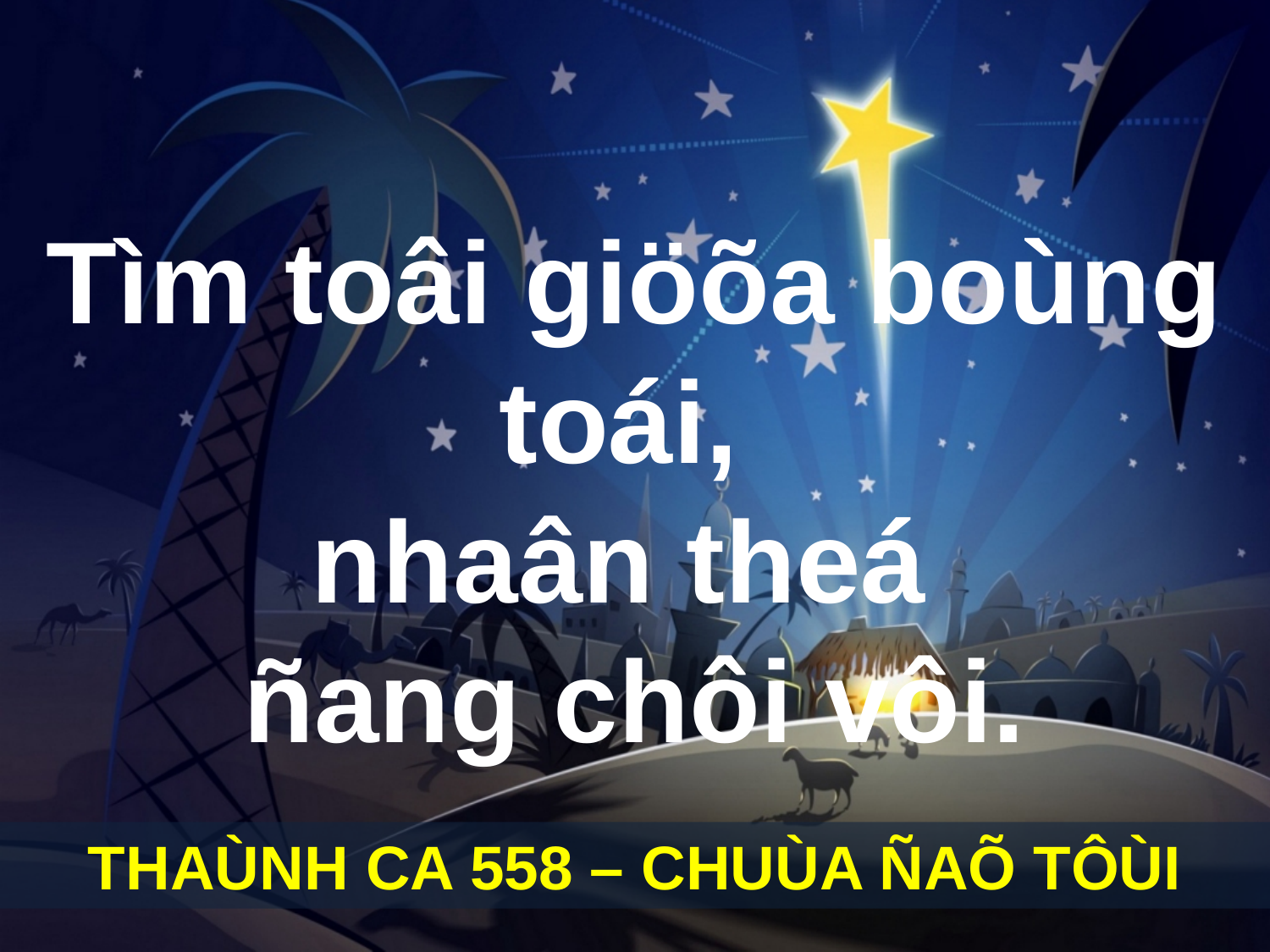

Tìm toâi giöõa boùng toái,
nhaân theá
ñang chôi vôi.
THAÙNH CA 558 – CHUÙA ÑAÕ TÔÙI